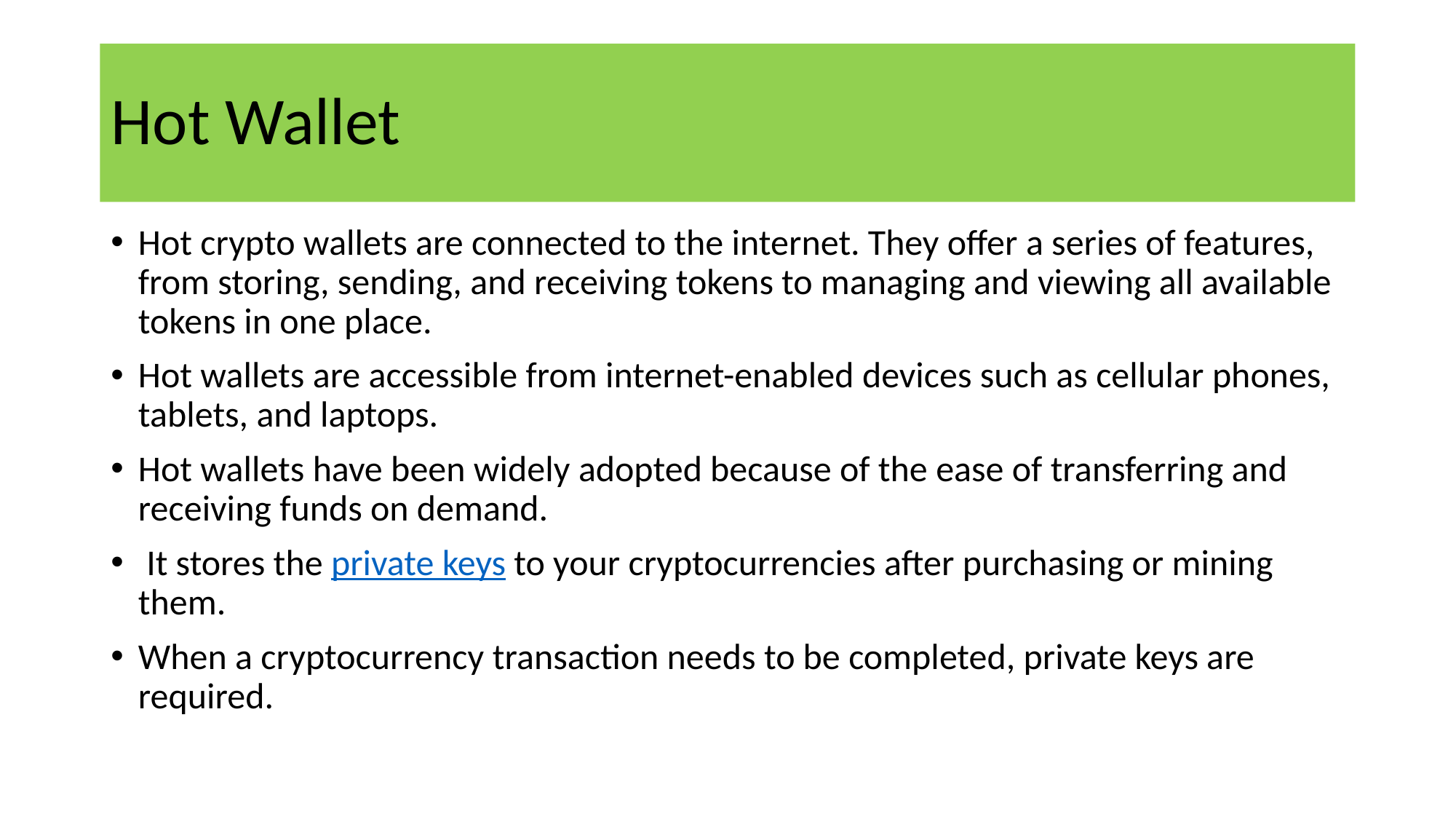

# Hot Wallet
Hot crypto wallets are connected to the internet. They offer a series of features, from storing, sending, and receiving tokens to managing and viewing all available tokens in one place.
Hot wallets are accessible from internet-enabled devices such as cellular phones, tablets, and laptops.
Hot wallets have been widely adopted because of the ease of transferring and receiving funds on demand.
 It stores the private keys to your cryptocurrencies after purchasing or mining them.
When a cryptocurrency transaction needs to be completed, private keys are required.